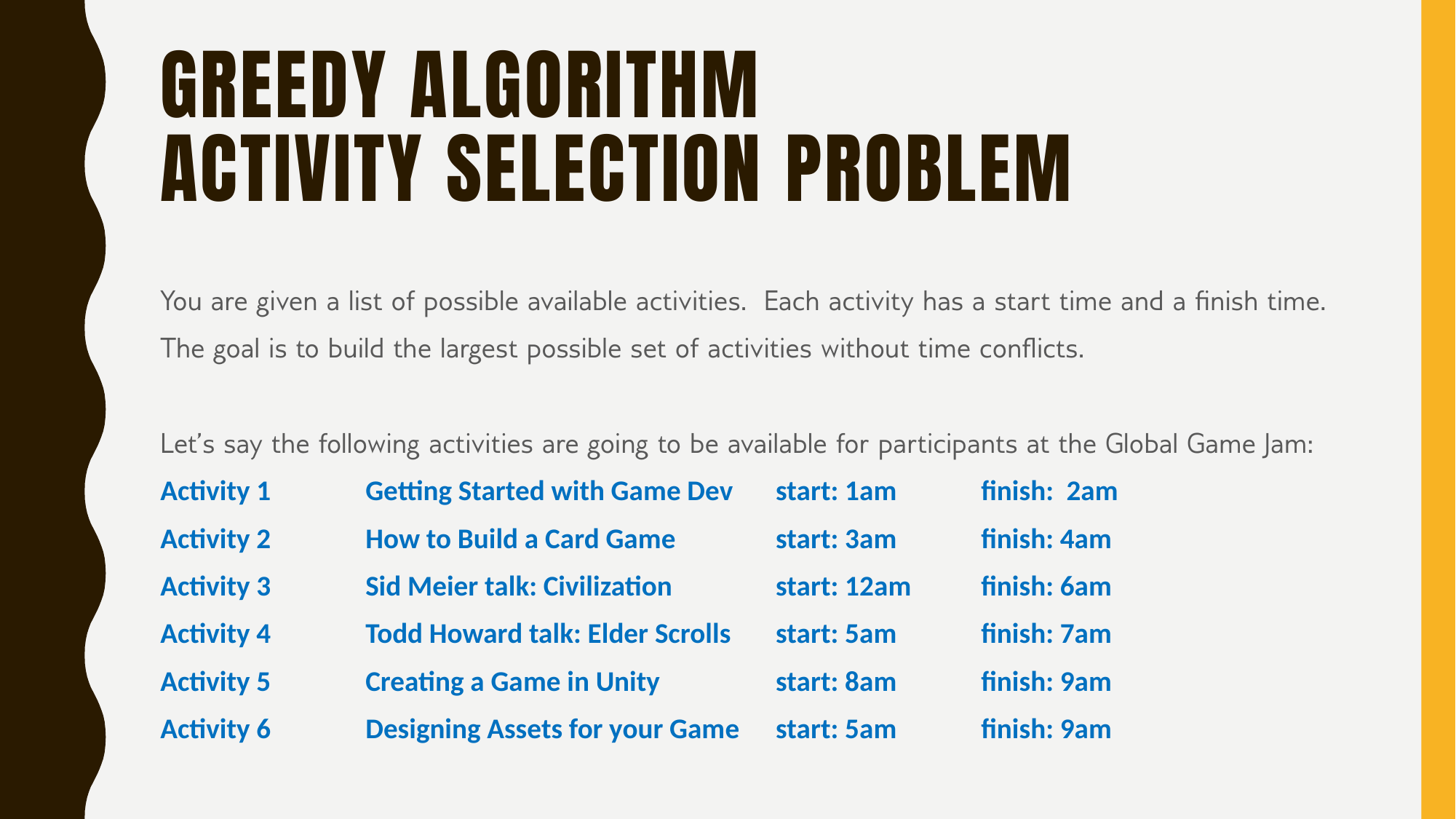

# Greedy Algorithm Activity Selection problem
You are given a list of possible available activities.  Each activity has a start time and a finish time.
The goal is to build the largest possible set of activities without time conflicts.

Let’s say the following activities are going to be available for participants at the Global Game Jam:
Activity 1	Getting Started with Game Dev		start: 1am	finish:  2am
Activity 2	How to Build a Card Game		start: 3am	finish: 4am
Activity 3	Sid Meier talk: Civilization			start: 12am	finish: 6am
Activity 4	Todd Howard talk: Elder Scrolls		start: 5am	finish: 7am
Activity 5	Creating a Game in Unity			start: 8am	finish: 9am
Activity 6	Designing Assets for your Game		start: 5am	finish: 9am